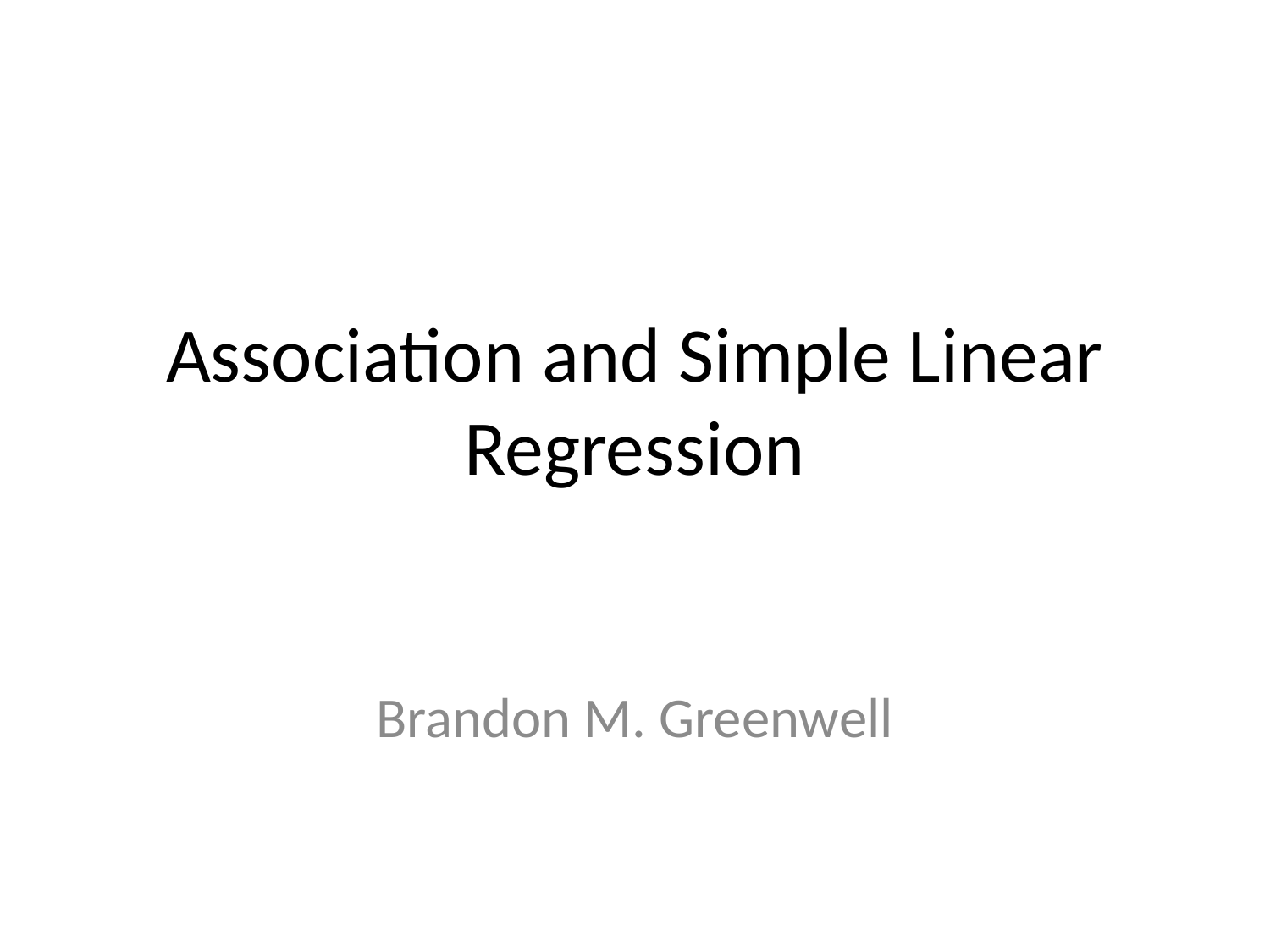

# Association and Simple Linear Regression
Brandon M. Greenwell